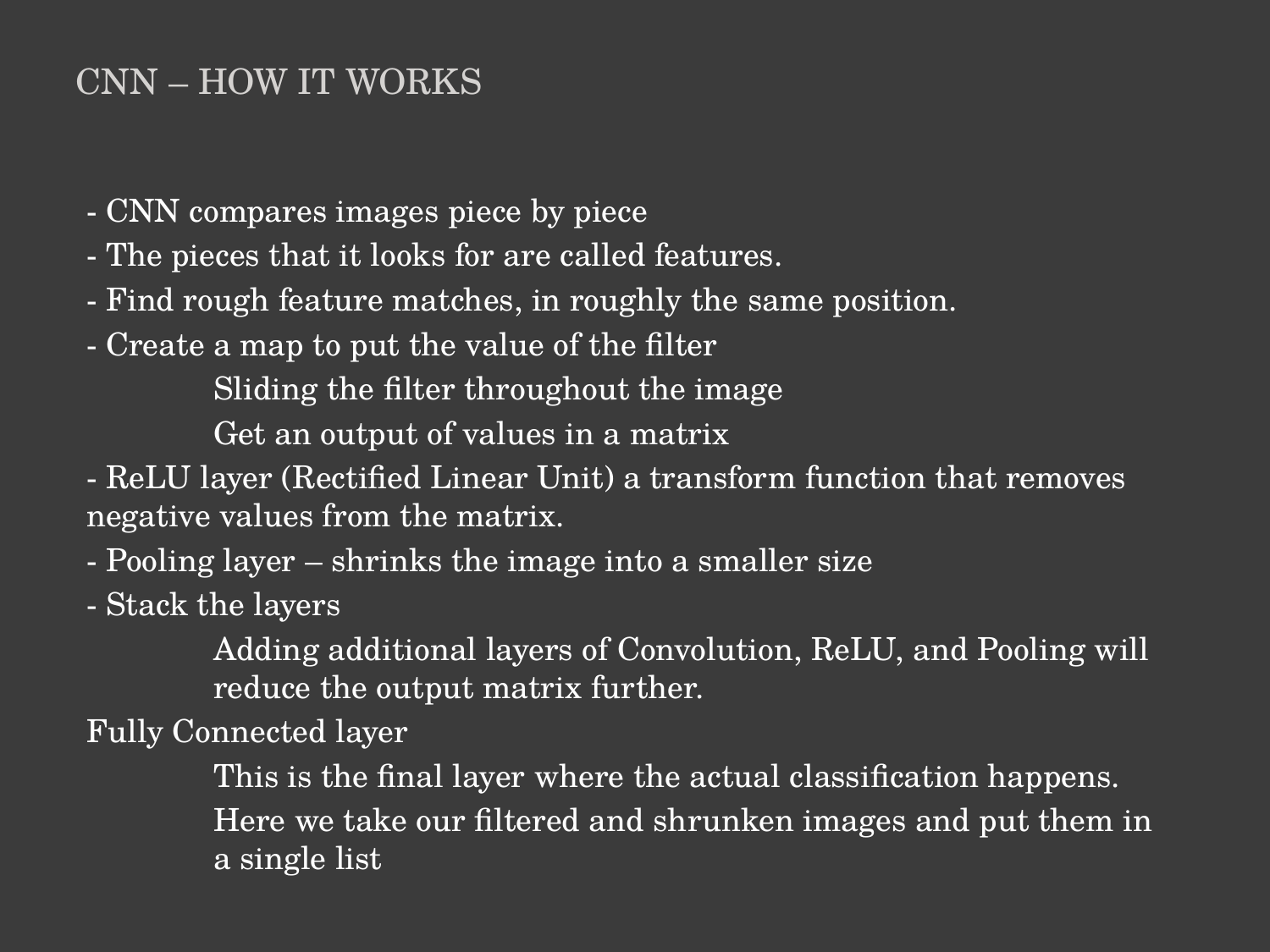

# CNN – How it works
- CNN compares images piece by piece
- The pieces that it looks for are called features.
- Find rough feature matches, in roughly the same position.
- Create a map to put the value of the filter
	Sliding the filter throughout the image
	Get an output of values in a matrix
- ReLU layer (Rectified Linear Unit) a transform function that removes negative values from the matrix.
- Pooling layer – shrinks the image into a smaller size
- Stack the layers
	Adding additional layers of Convolution, ReLU, and Pooling will 	reduce the output matrix further.
Fully Connected layer
	This is the final layer where the actual classification happens.
	Here we take our filtered and shrunken images and put them in 	a single list